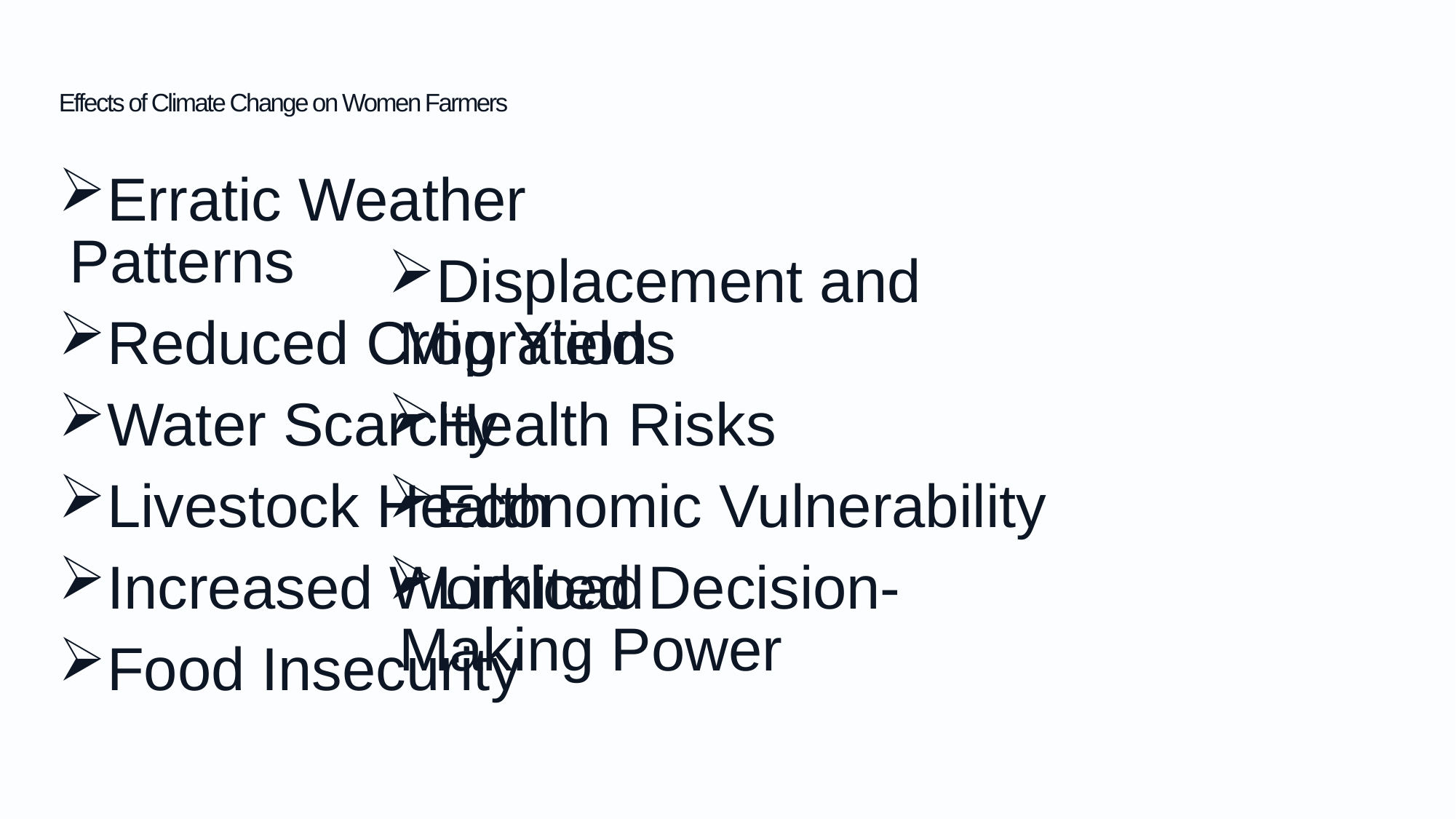

# Effects of Climate Change on Women Farmers
Erratic Weather Patterns
Reduced Crop Yields
Water Scarcity
Livestock Health
Increased Workload
Food Insecurity

Displacement and Migration
Health Risks
Economic Vulnerability
Limited Decision-Making Power